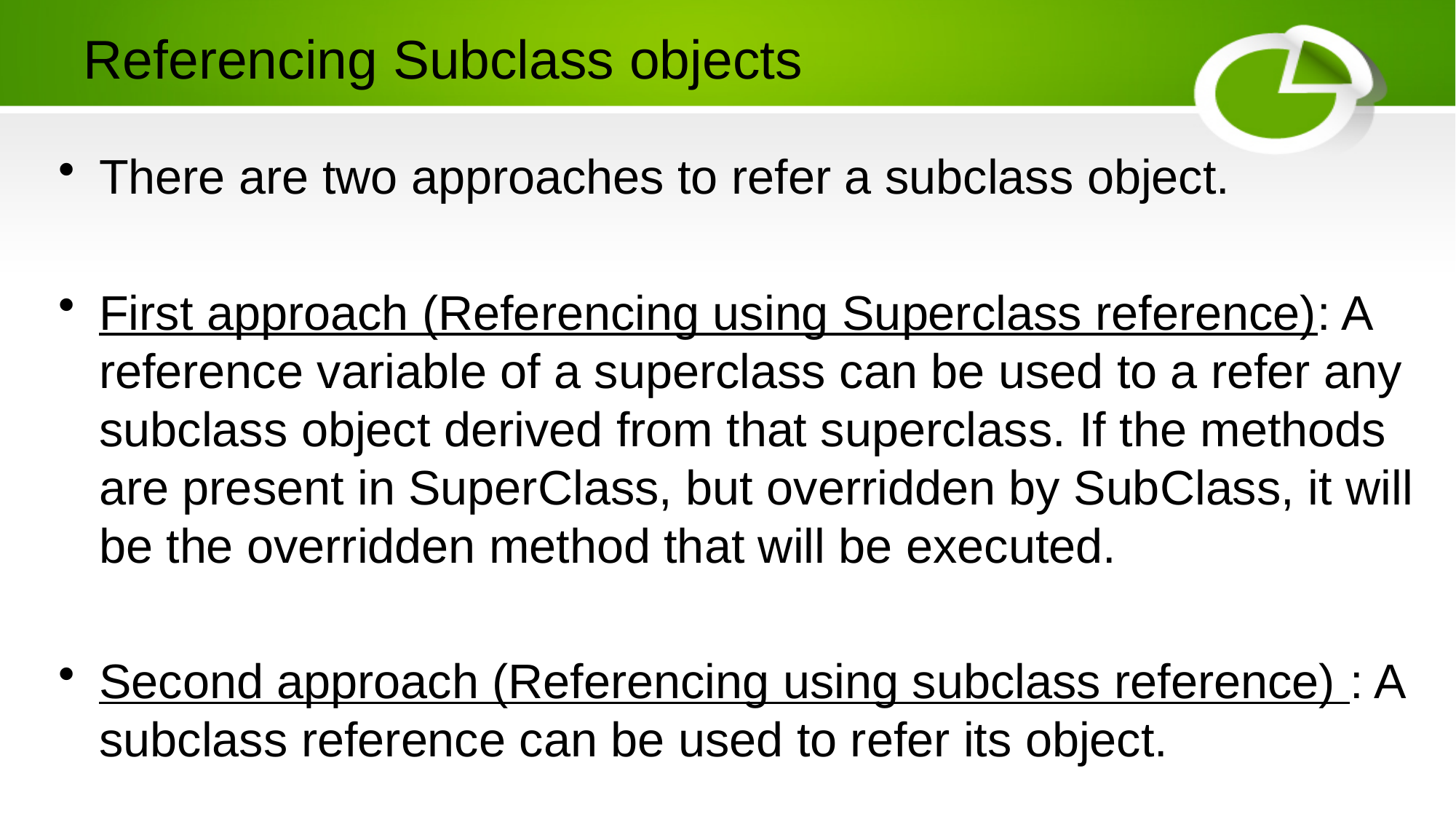

# Referencing Subclass objects
There are two approaches to refer a subclass object.

First approach (Referencing using Superclass reference): A reference variable of a superclass can be used to a refer any subclass object derived from that superclass. If the methods are present in SuperClass, but overridden by SubClass, it will be the overridden method that will be executed.

Second approach (Referencing using subclass reference) : A subclass reference can be used to refer its object.